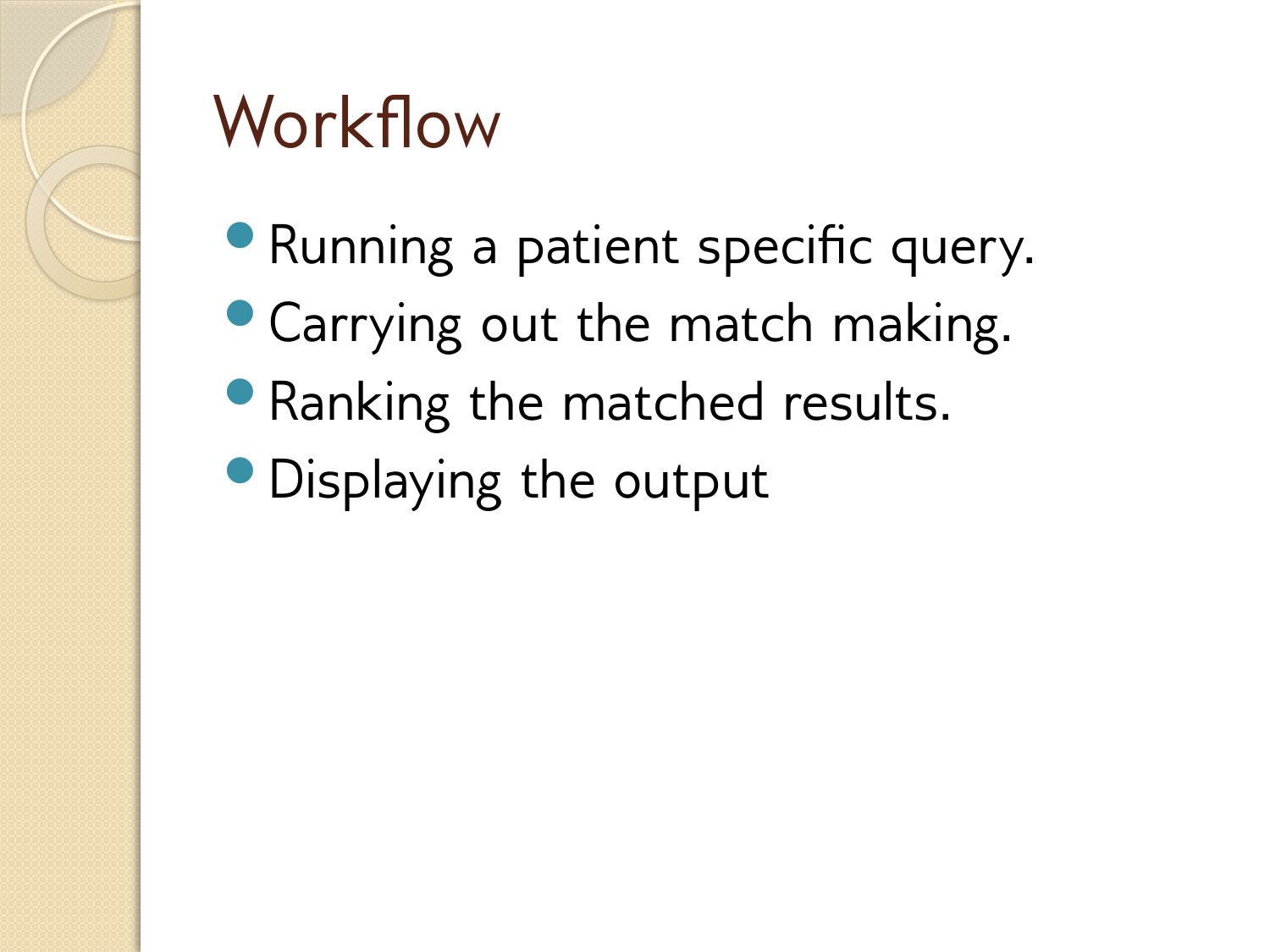

# Workflow
Running a patient specific query.
Carrying out the match making.
Ranking the matched results.
Displaying the output